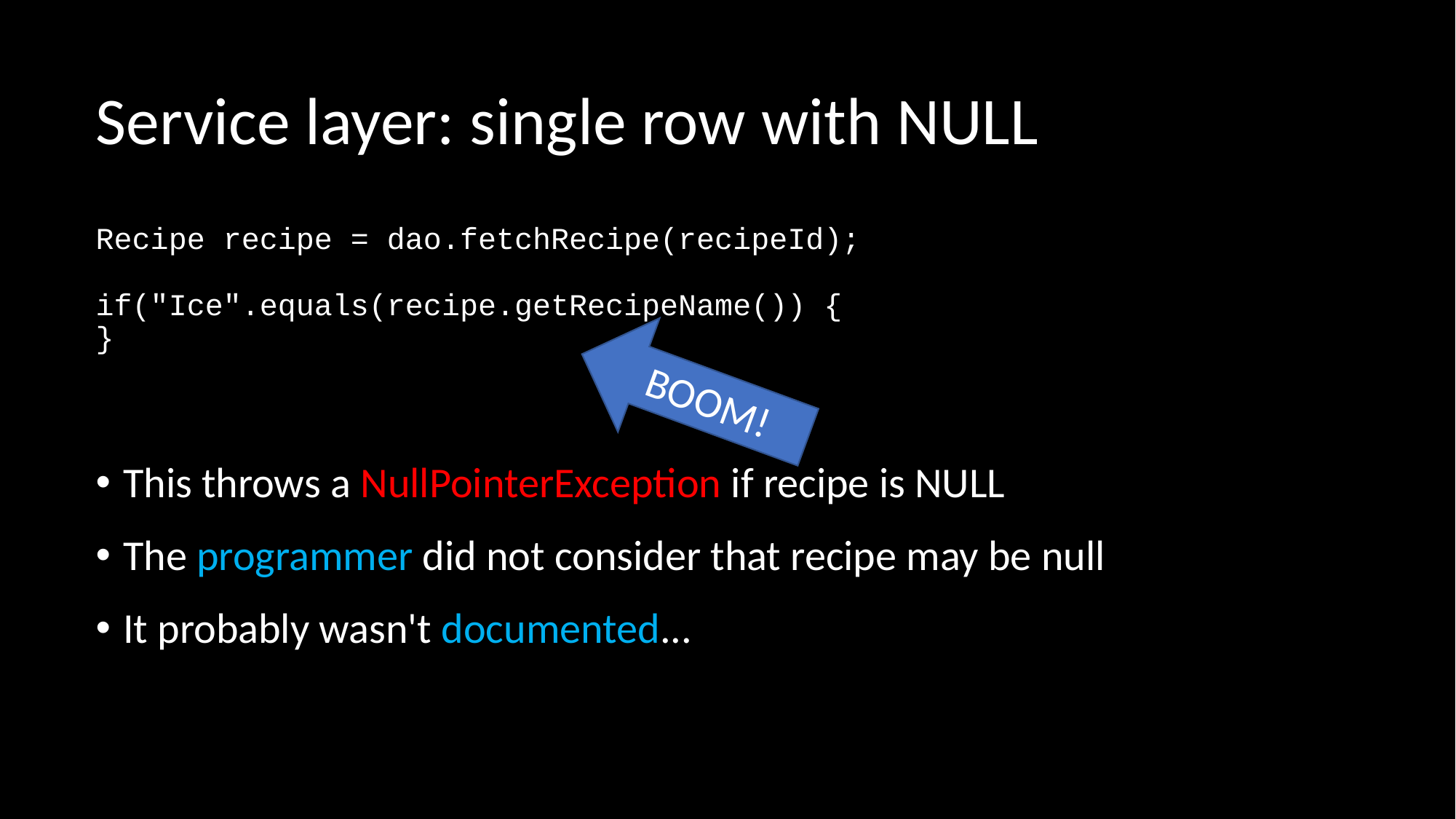

# Service layer: single row with NULL
Recipe recipe = dao.fetchRecipe(recipeId);

if("Ice".equals(recipe.getRecipeName()) {
}
BOOM!
This throws a NullPointerException if recipe is NULL
The programmer did not consider that recipe may be null
It probably wasn't documented...